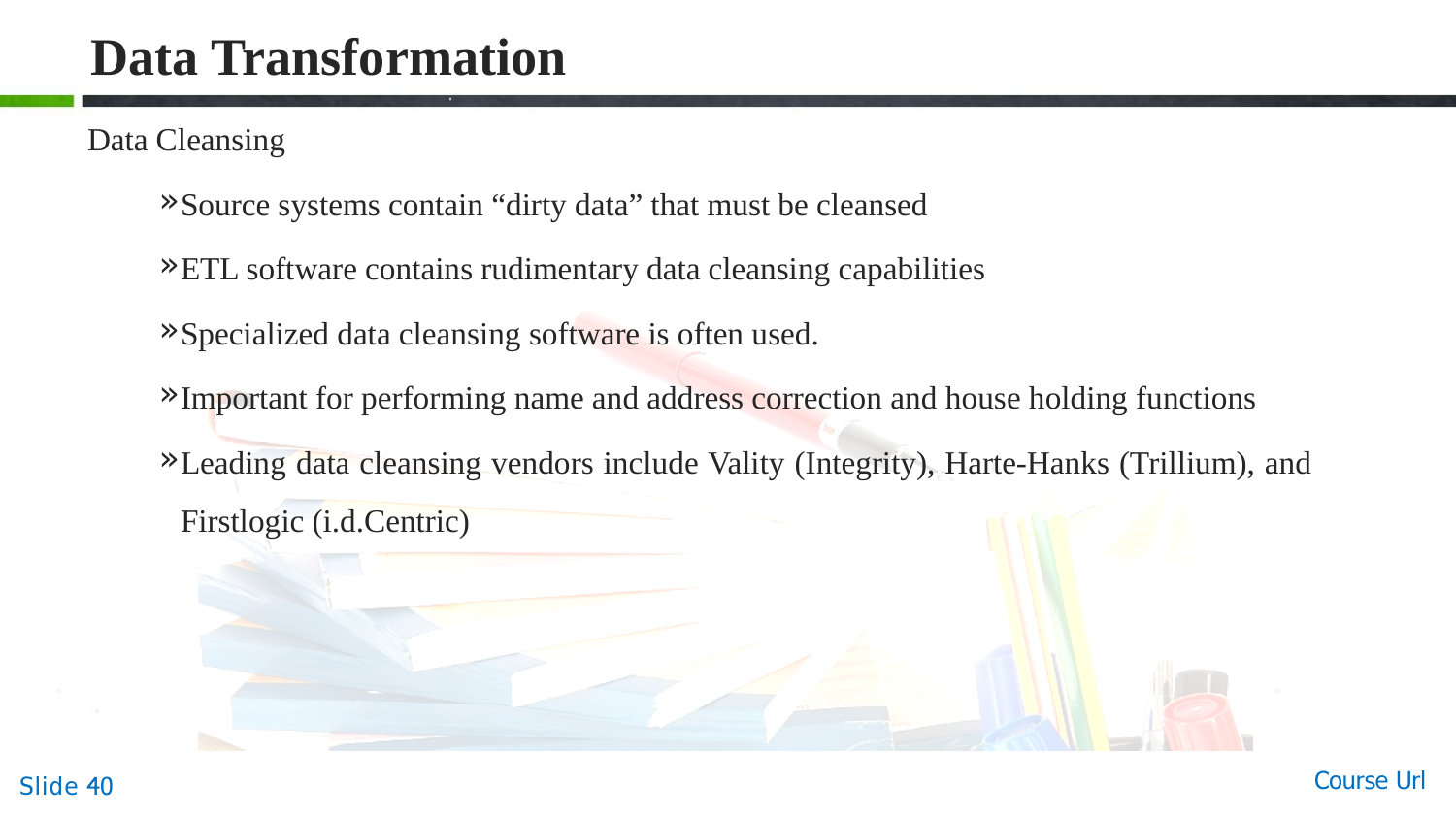

# Data Transformation

Data Cleansing
Source systems contain “dirty data” that must be cleansed
ETL software contains rudimentary data cleansing capabilities
Specialized data cleansing software is often used.
Important for performing name and address correction and house holding functions
Leading data cleansing vendors include Vality (Integrity), Harte-Hanks (Trillium), and Firstlogic (i.d.Centric)